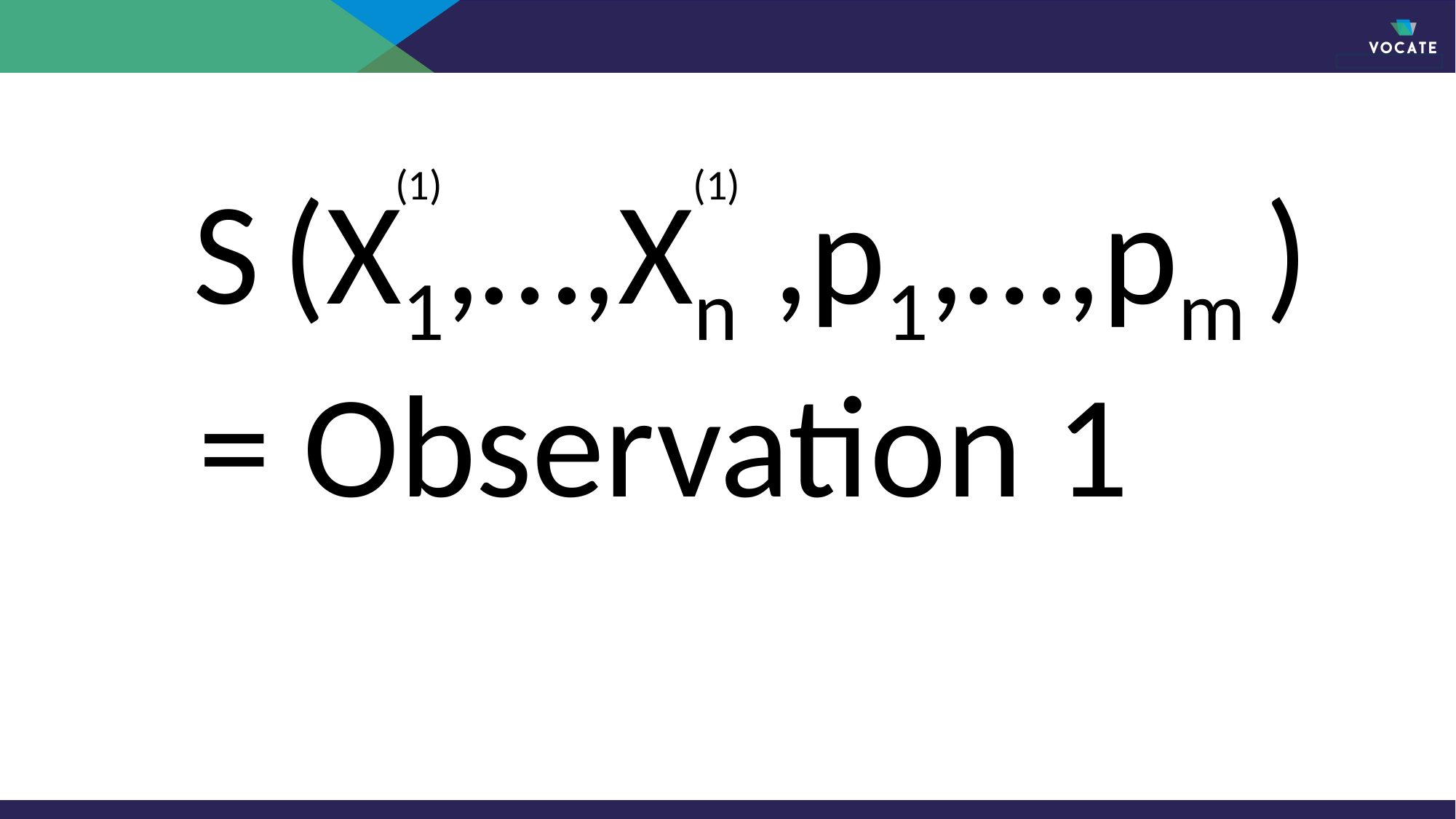

(1)
(1)
S
(X1,…,Xn
,p1,…,pm )
= Observation 1